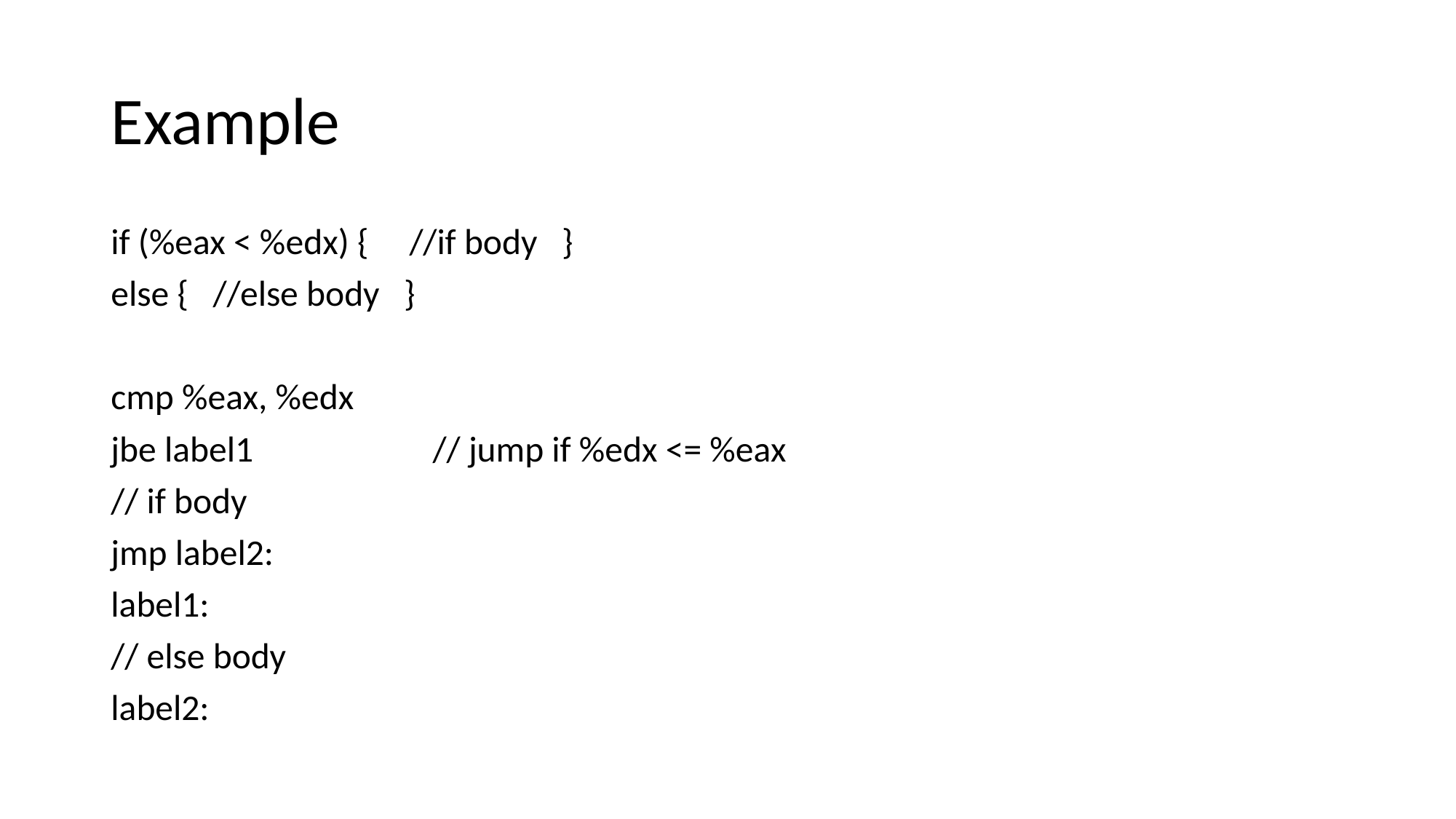

# Example
if (%eax < %edx) {     //if body   }
else {   //else body   }

cmp %eax, %edx
jbe label1                      // jump if %edx <= %eax
// if body
jmp label2:
label1:
// else body
label2: